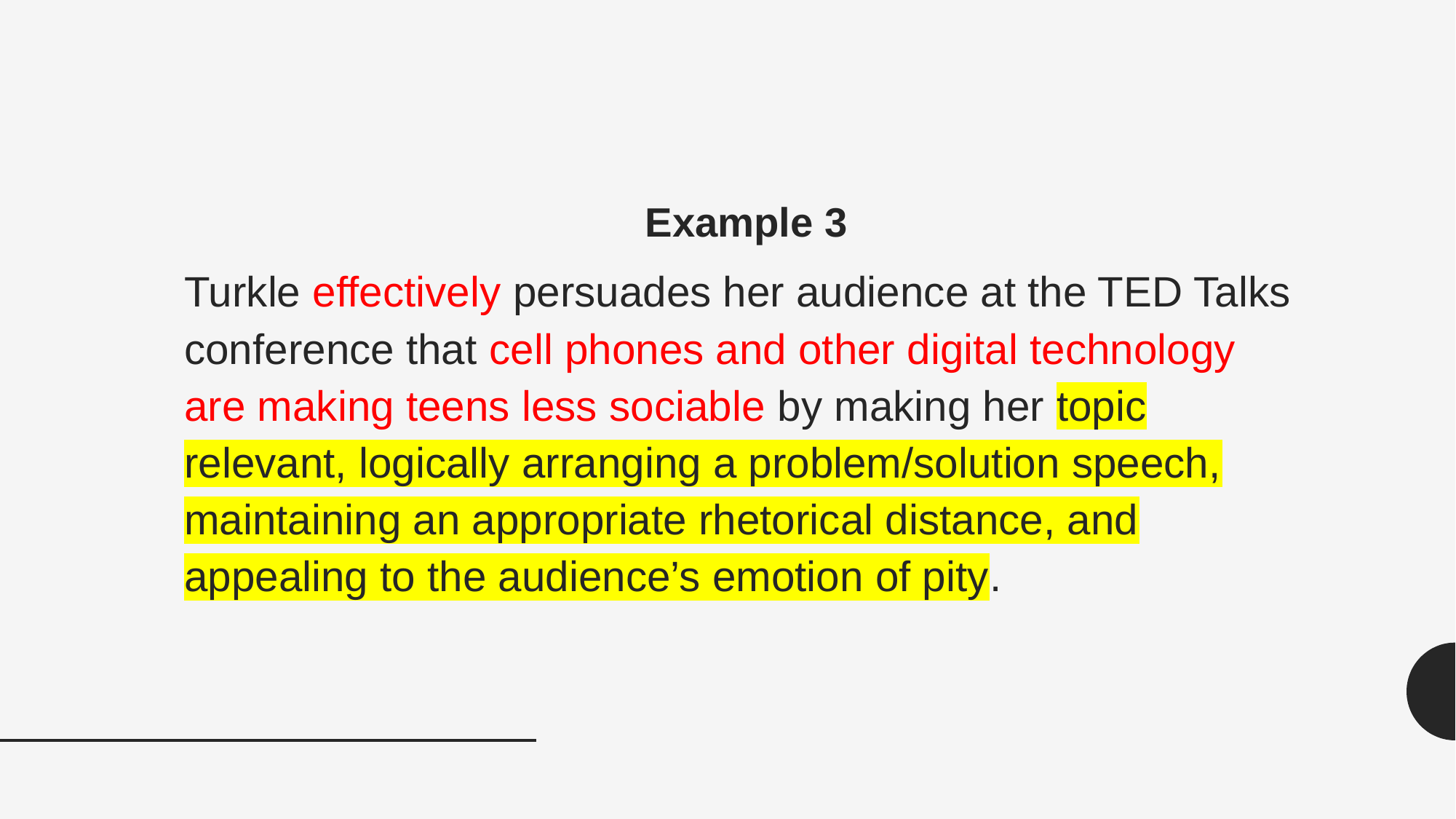

Example 3
Turkle effectively persuades her audience at the TED Talks conference that cell phones and other digital technology are making teens less sociable by making her topic relevant, logically arranging a problem/solution speech, maintaining an appropriate rhetorical distance, and appealing to the audience’s emotion of pity.